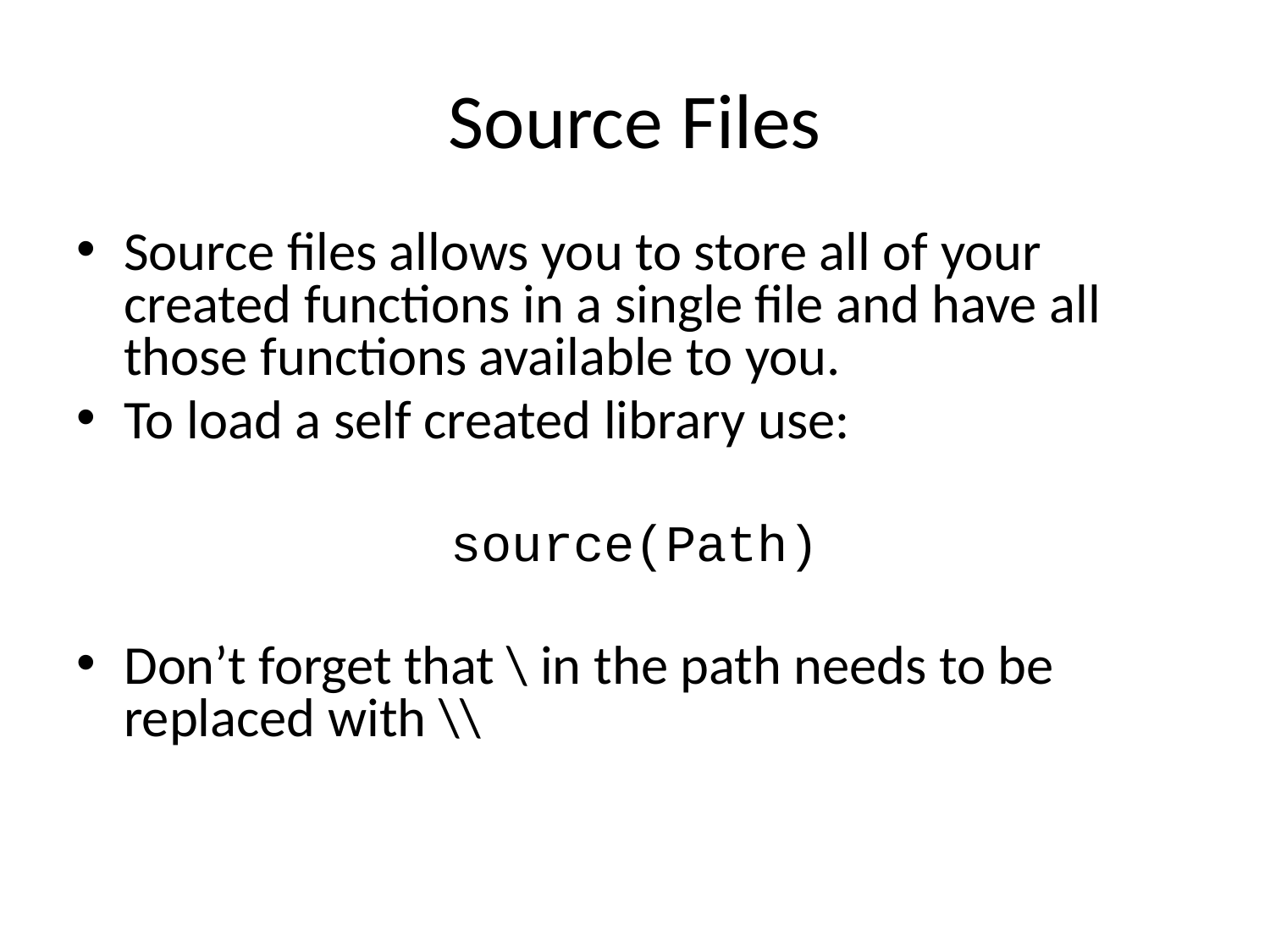

# Source Files
Source files allows you to store all of your created functions in a single file and have all those functions available to you.
To load a self created library use:

source(Path)

Don’t forget that \ in the path needs to be replaced with \\